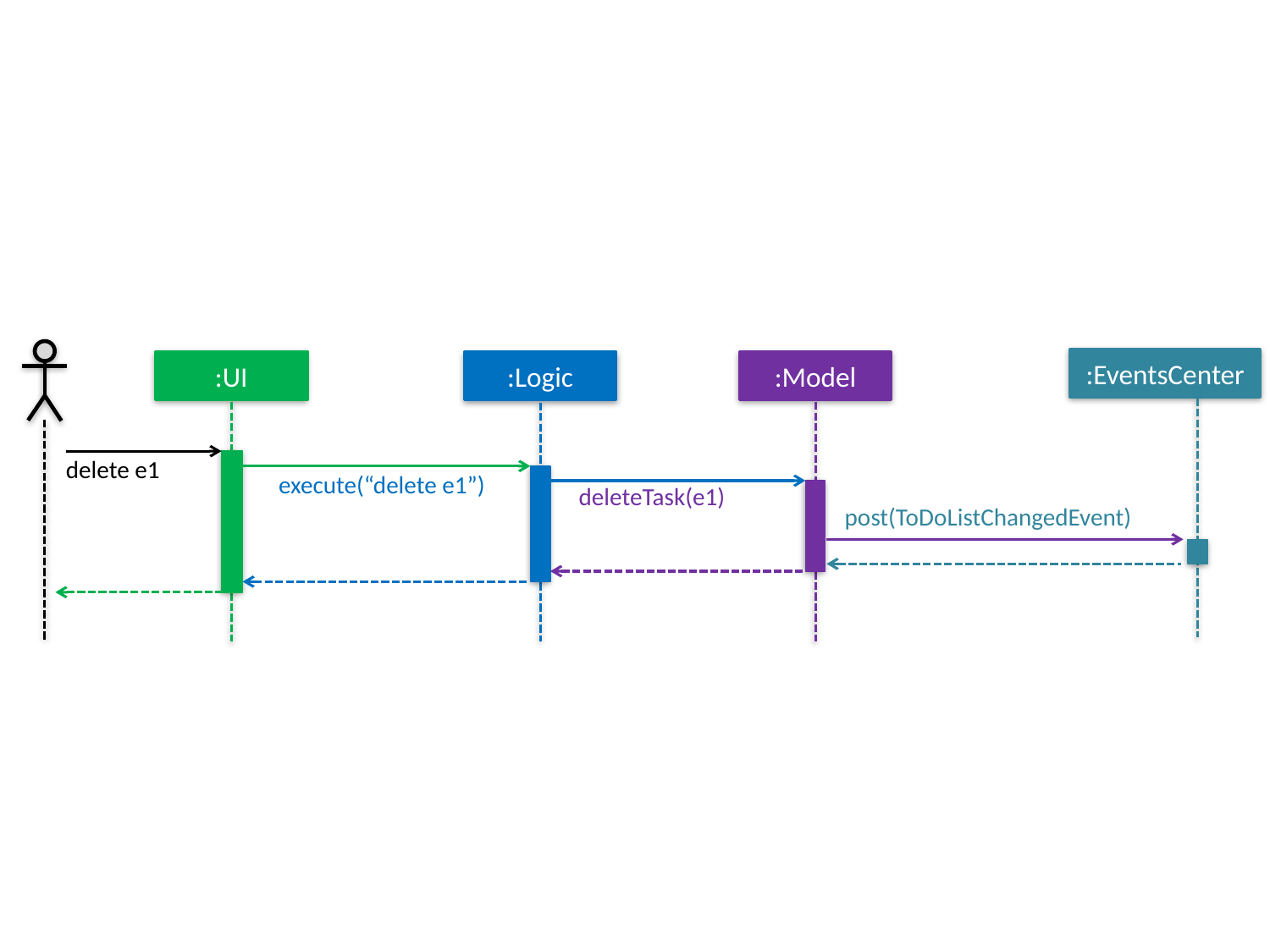

:EventsCenter
:UI
:Model
:Logic

delete e1

execute(“delete e1”)

deleteTask(e1)
post(ToDoListChangedEvent)